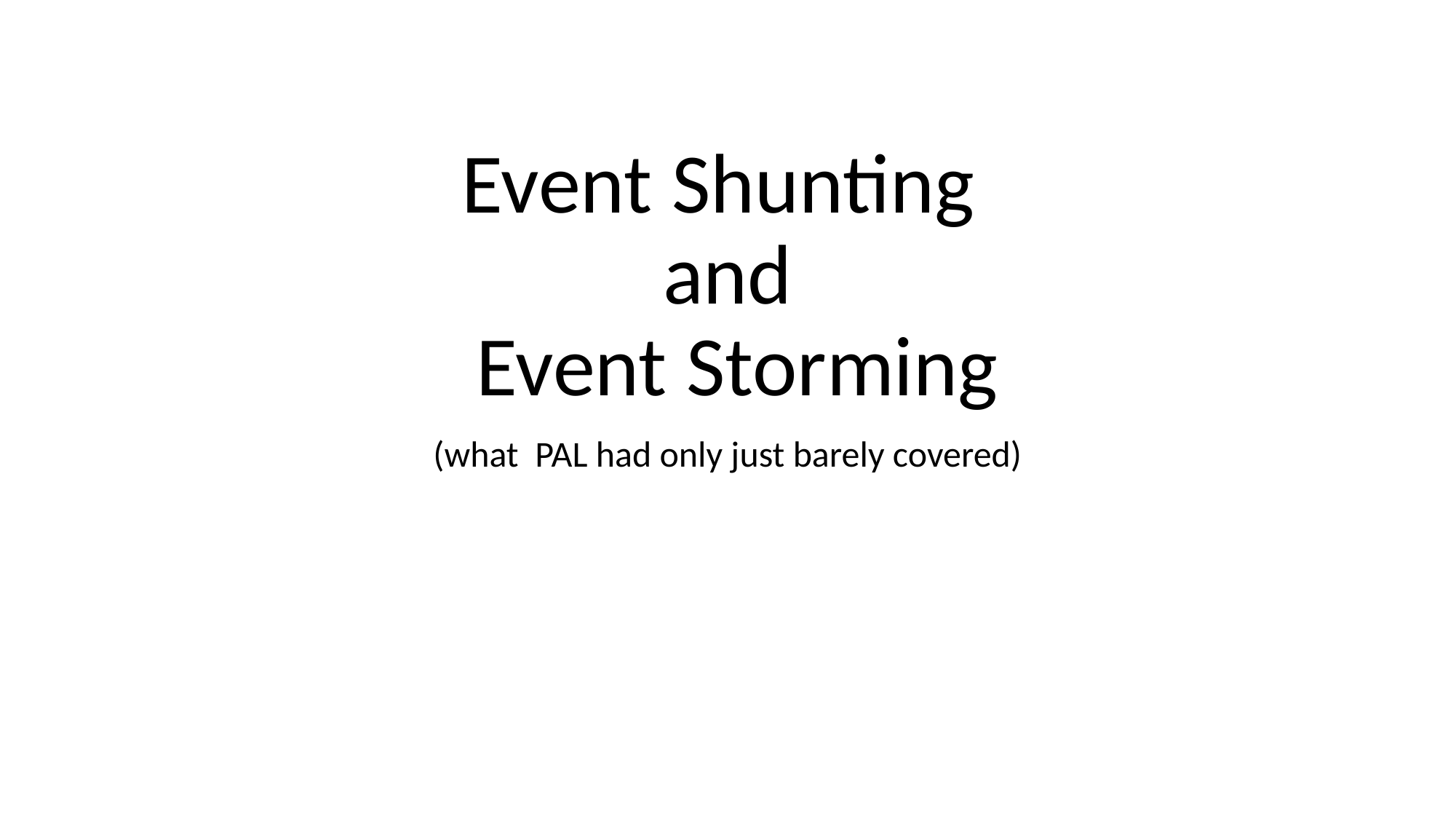

# Event Shunting and Event Storming
(what  PAL had only just barely covered)